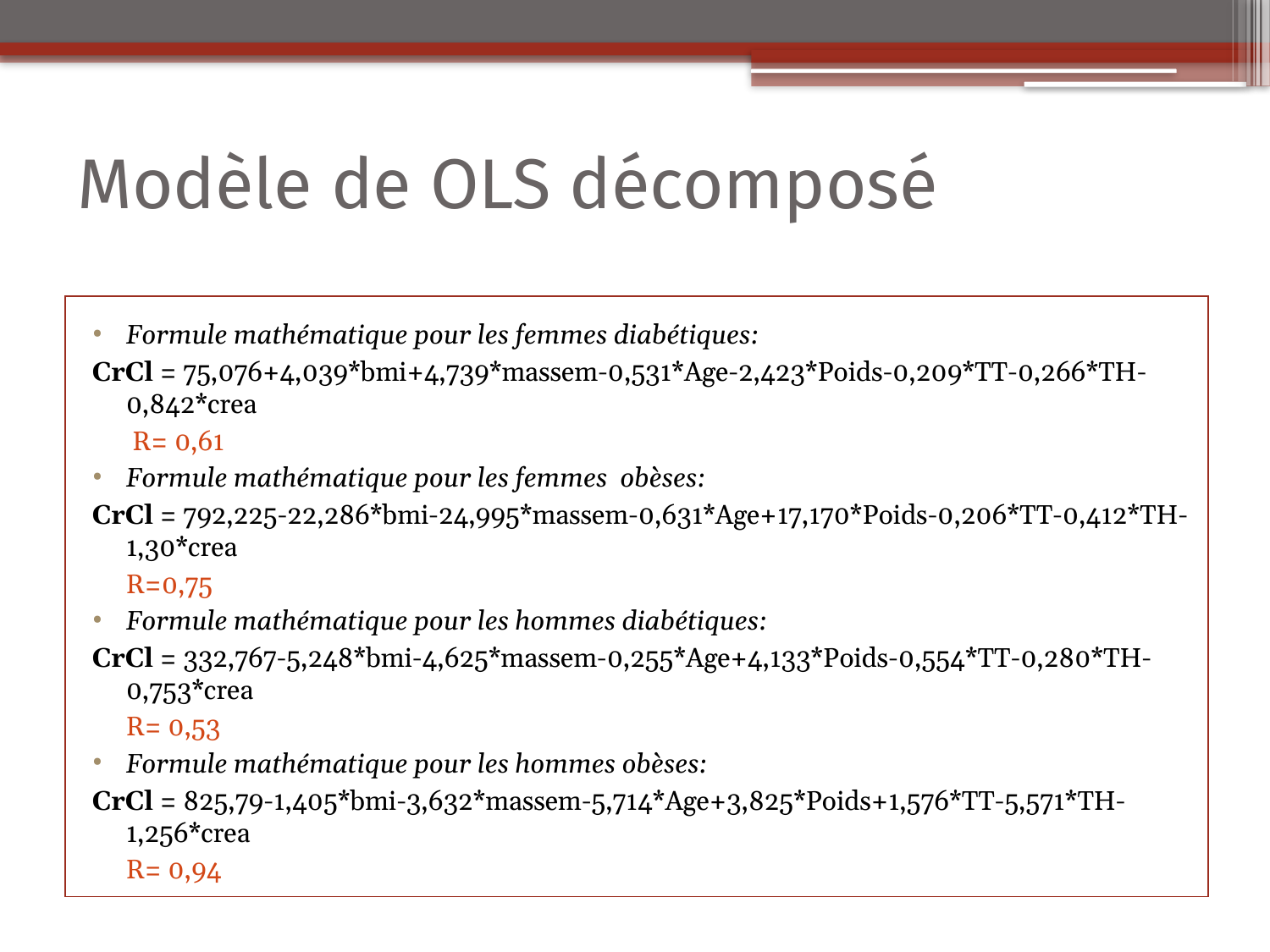

# Modèle de OLS décomposé

Formule mathématique pour les femmes diabétiques:
CrCl = 75,076+4,039*bmi+4,739*massem-0,531*Age-2,423*Poids-0,209*TT-0,266*TH-0,842*crea
			 R= 0,61
Formule mathématique pour les femmes  obèses:
CrCl = 792,225-22,286*bmi-24,995*massem-0,631*Age+17,170*Poids-0,206*TT-0,412*TH-1,30*crea
			R=0,75
Formule mathématique pour les hommes diabétiques:
CrCl = 332,767-5,248*bmi-4,625*massem-0,255*Age+4,133*Poids-0,554*TT-0,280*TH-0,753*crea
			R= 0,53
Formule mathématique pour les hommes obèses:
CrCl = 825,79-1,405*bmi-3,632*massem-5,714*Age+3,825*Poids+1,576*TT-5,571*TH-1,256*crea
			R= 0,94